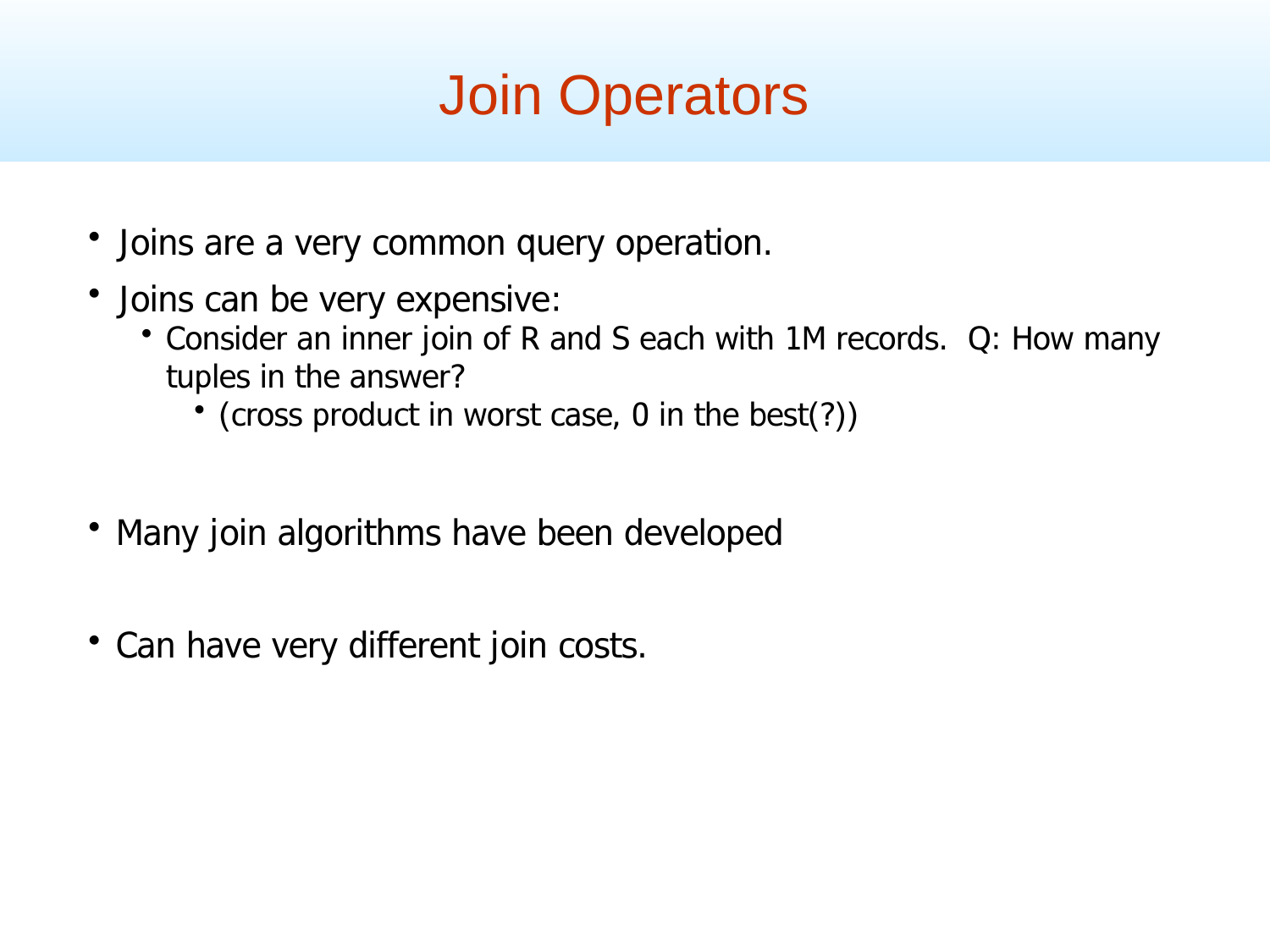

Join Operators
Joins are a very common query operation.
Joins can be very expensive:
Consider an inner join of R and S each with 1M records.  Q: How many tuples in the answer?
(cross product in worst case, 0 in the best(?))

Many join algorithms have been developed

Can have very different join costs.
15